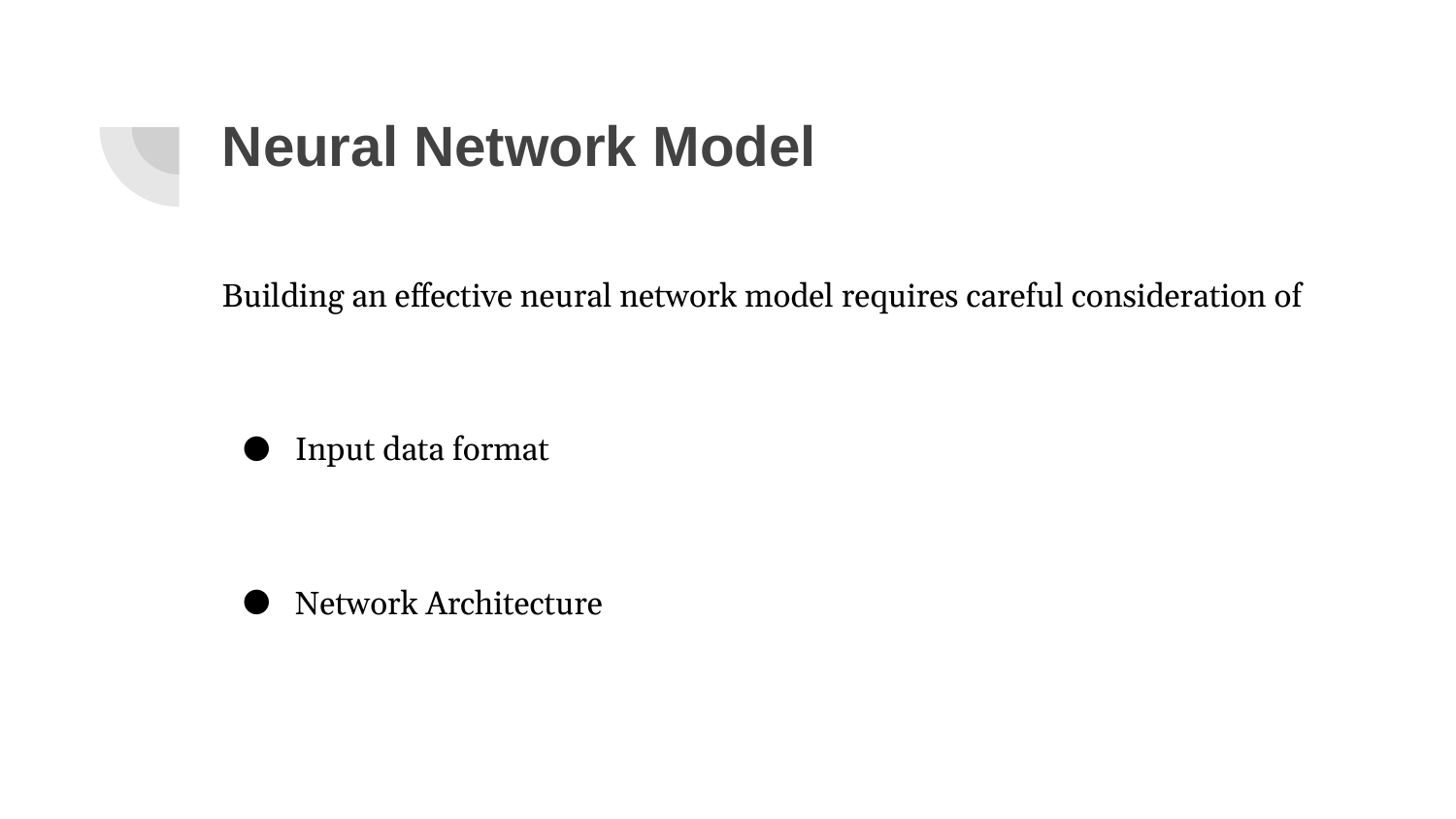

# Neural Network Model
Building an effective neural network model requires careful consideration of

Input data format

Network Architecture